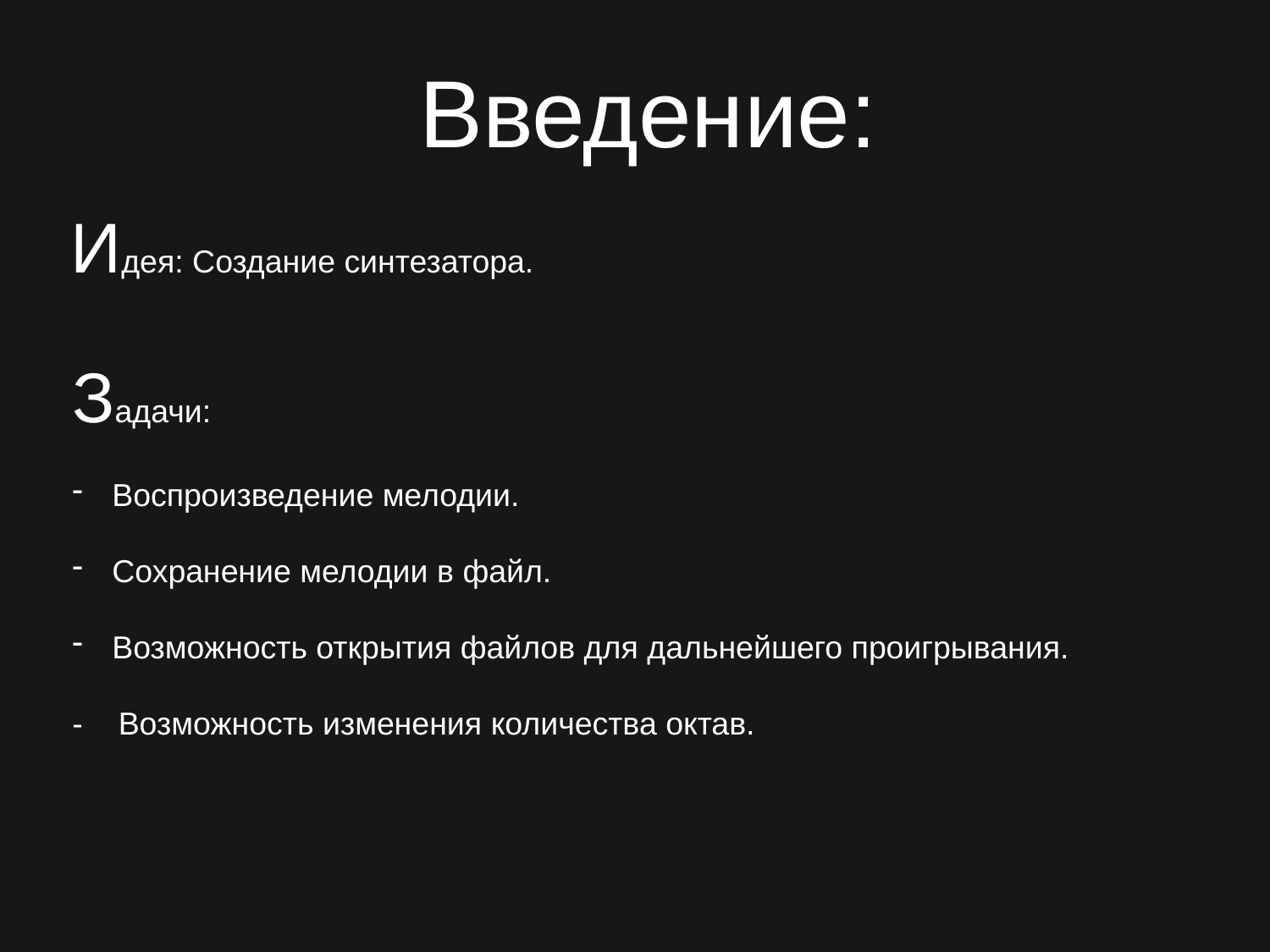

Введение:
Идея: Создание синтезатора.
Задачи:

Воспроизведение мелодии.

Сохранение мелодии в файл.

Возможность открытия файлов для дальнейшего проигрывания.

-    Возможность изменения количества октав.